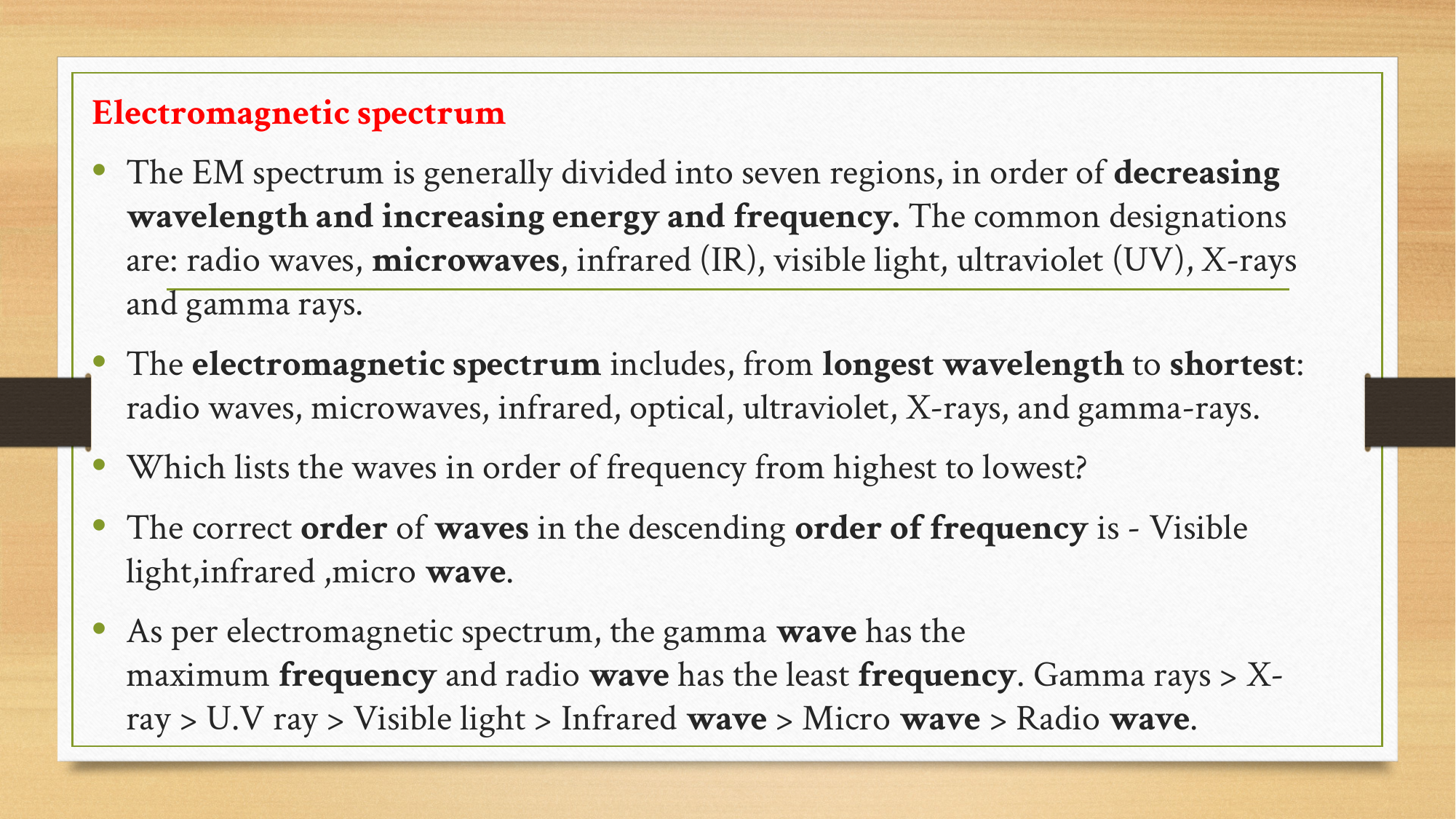

Electromagnetic spectrum
The EM spectrum is generally divided into seven regions, in order of decreasing wavelength and increasing energy and frequency. The common designations are: radio waves, microwaves, infrared (IR), visible light, ultraviolet (UV), X-rays and gamma rays.
The electromagnetic spectrum includes, from longest wavelength to shortest: radio waves, microwaves, infrared, optical, ultraviolet, X-rays, and gamma-rays.
Which lists the waves in order of frequency from highest to lowest?
The correct order of waves in the descending order of frequency is - Visible light,infrared ,micro wave.
As per electromagnetic spectrum, the gamma wave has the maximum frequency and radio wave has the least frequency. Gamma rays > X- ray > U.V ray > Visible light > Infrared wave > Micro wave > Radio wave.